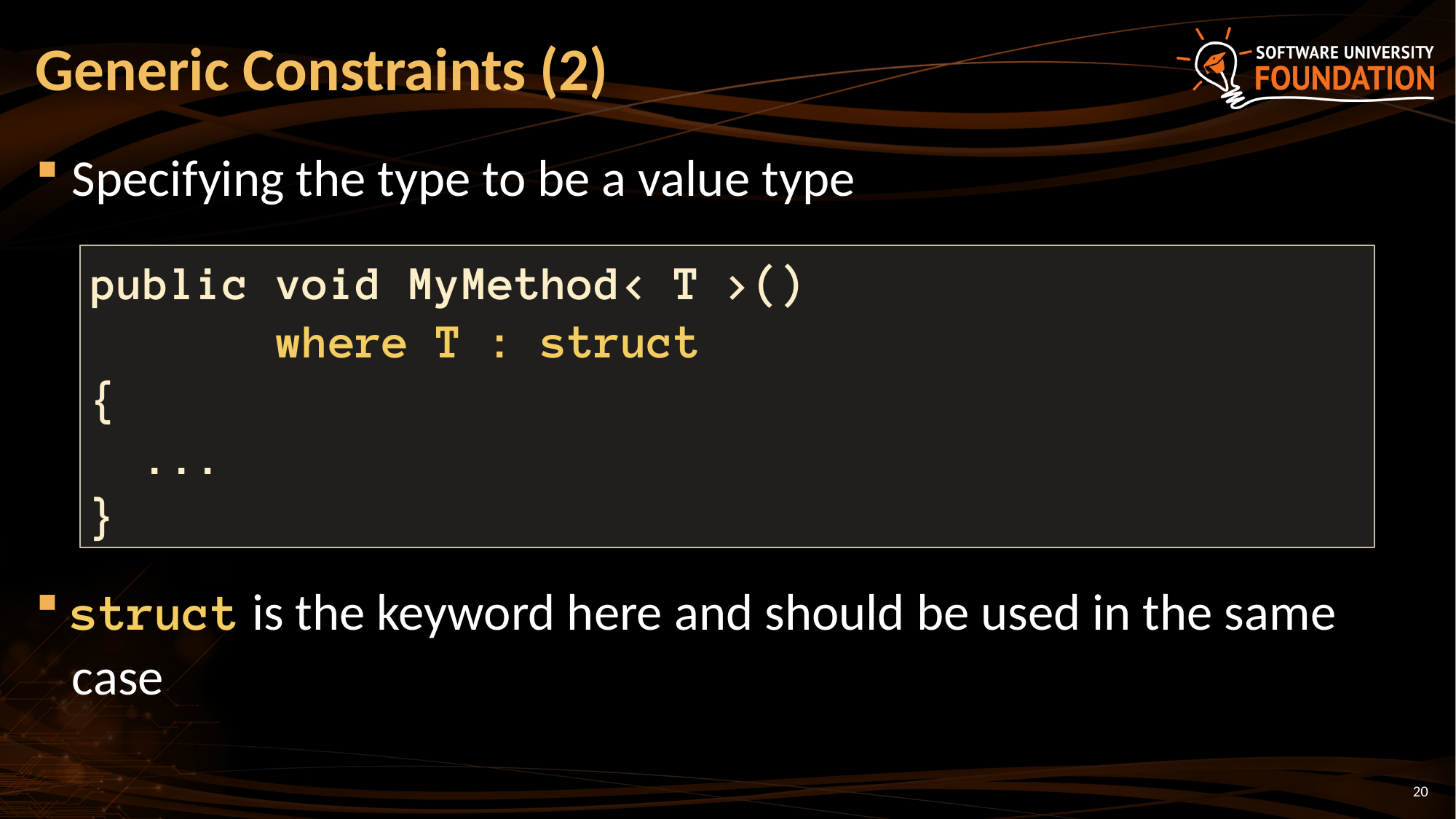

# Generic Constraints (2)
Specifying the type to be a value type

struct is the keyword here and should be used in the same case
public void MyMethod< T >()
       where T : struct
{
  ...
}
20